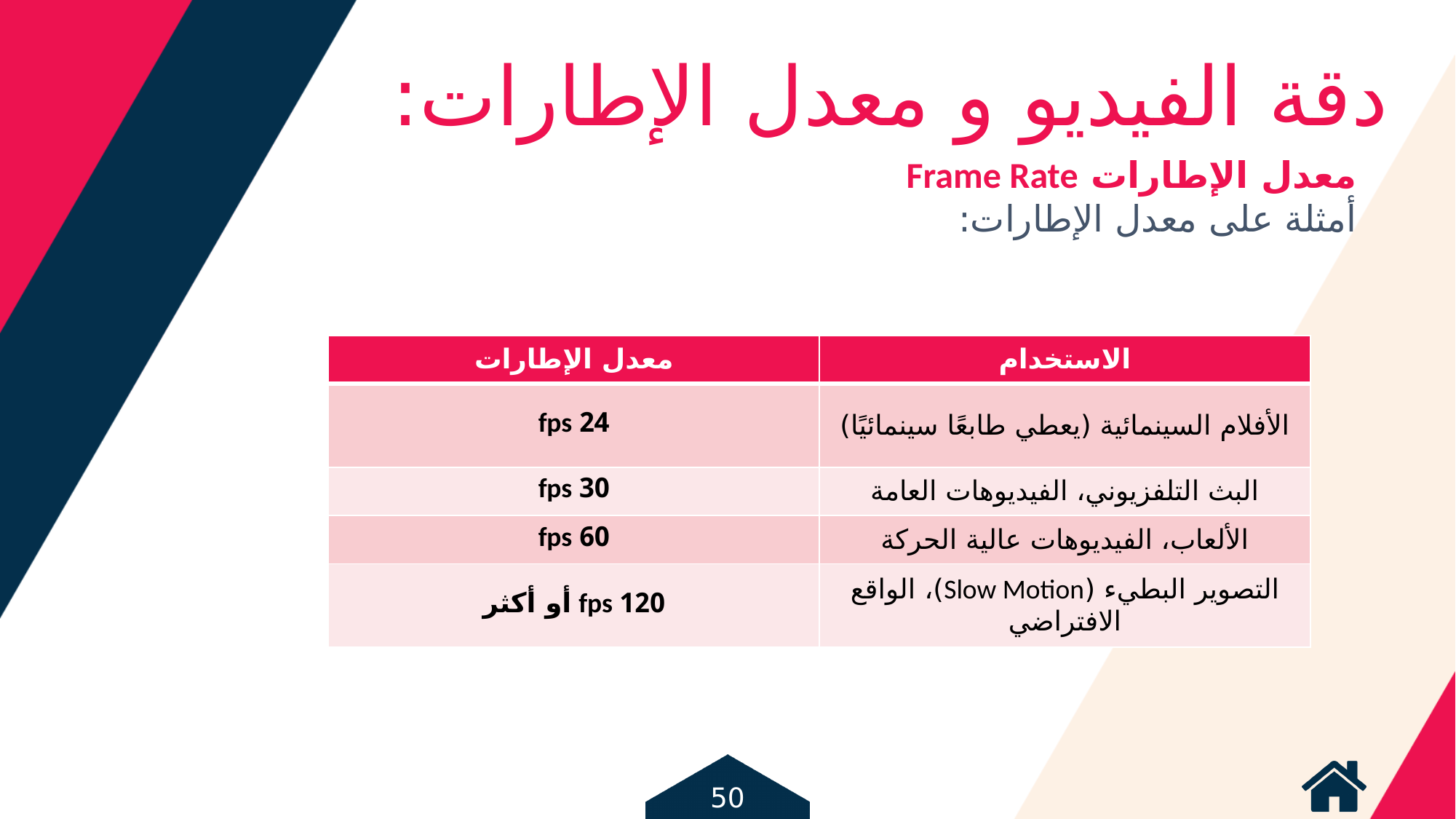

دقة الفيديو و معدل الإطارات:
معدل الإطارات Frame Rate
أمثلة على معدل الإطارات:

| معدل الإطارات | الاستخدام |
| --- | --- |
| 24 fps | الأفلام السينمائية (يعطي طابعًا سينمائيًا) |
| 30 fps | البث التلفزيوني، الفيديوهات العامة |
| 60 fps | الألعاب، الفيديوهات عالية الحركة |
| 120 fps أو أكثر | التصوير البطيء (Slow Motion)، الواقع الافتراضي |
50